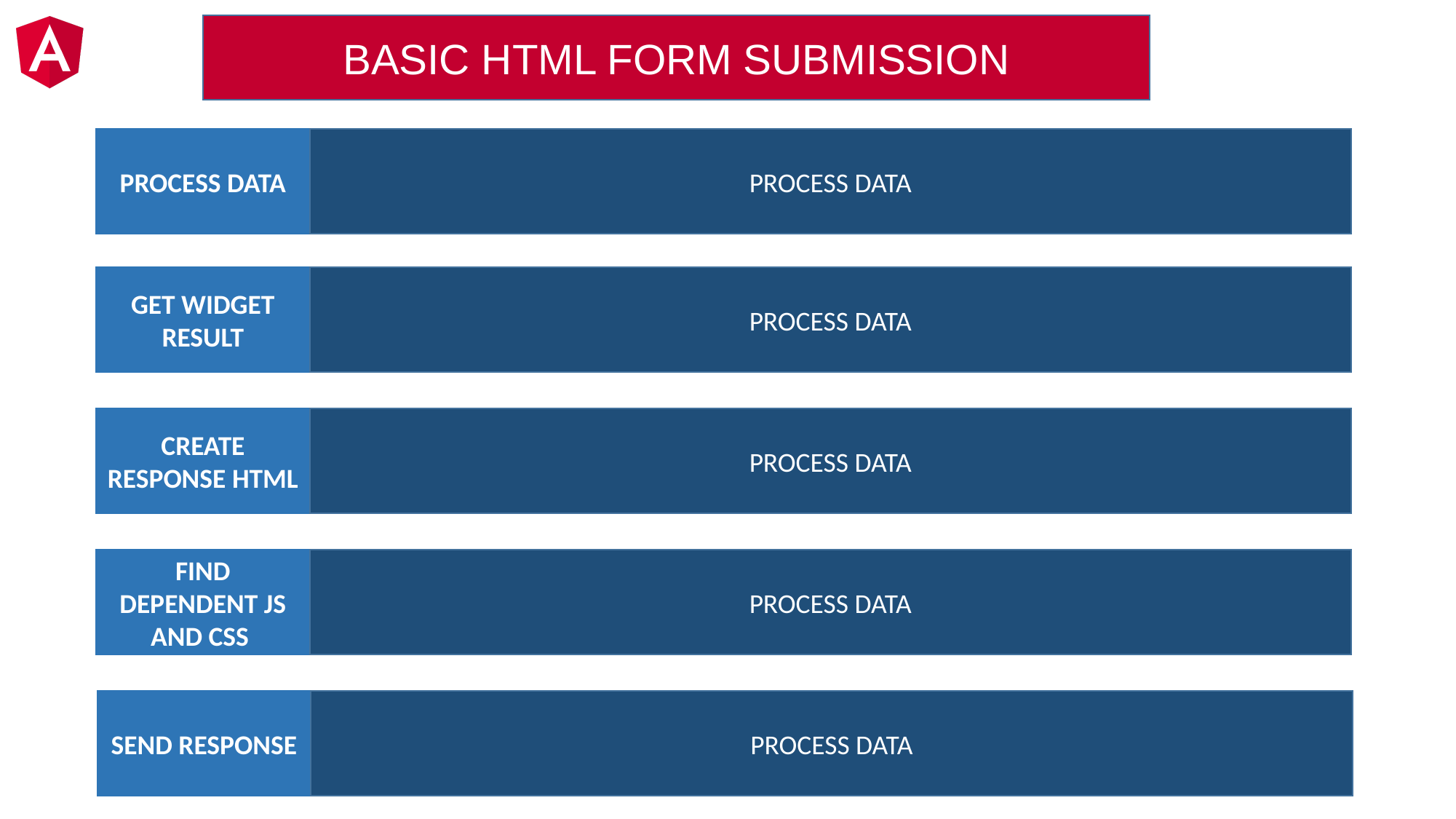

BASIC HTML FORM SUBMISSION
PROCESS DATA
PROCESS DATA
GET WIDGET RESULT
PROCESS DATA
CREATE RESPONSE HTML
PROCESS DATA
FIND DEPENDENT JS AND CSS
PROCESS DATA
SEND RESPONSE
PROCESS DATA